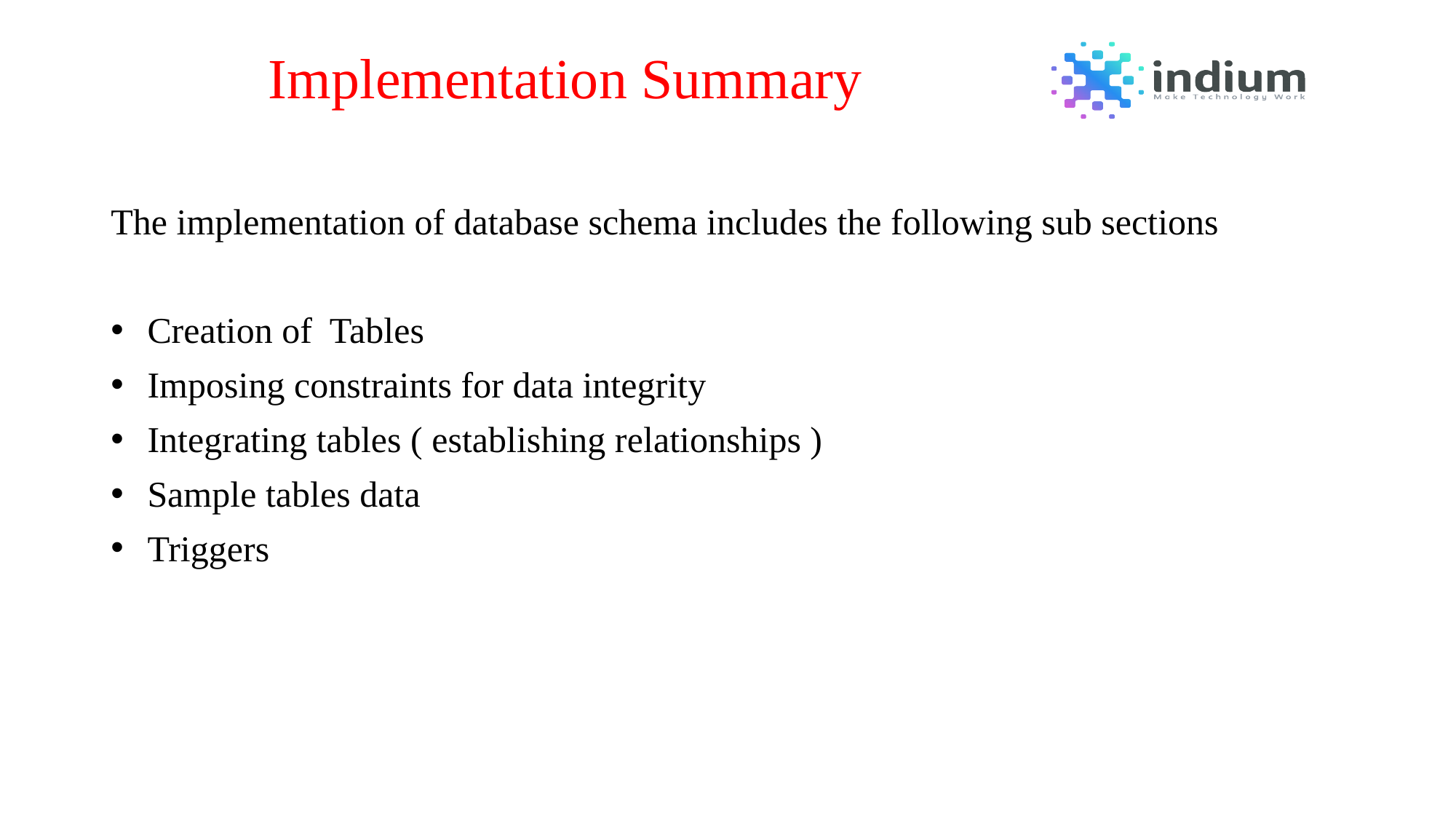

# Implementation Summary

The implementation of database schema includes the following sub sections

 Creation of  Tables
 Imposing constraints for data integrity
 Integrating tables ( establishing relationships )
 Sample tables data
 Triggers